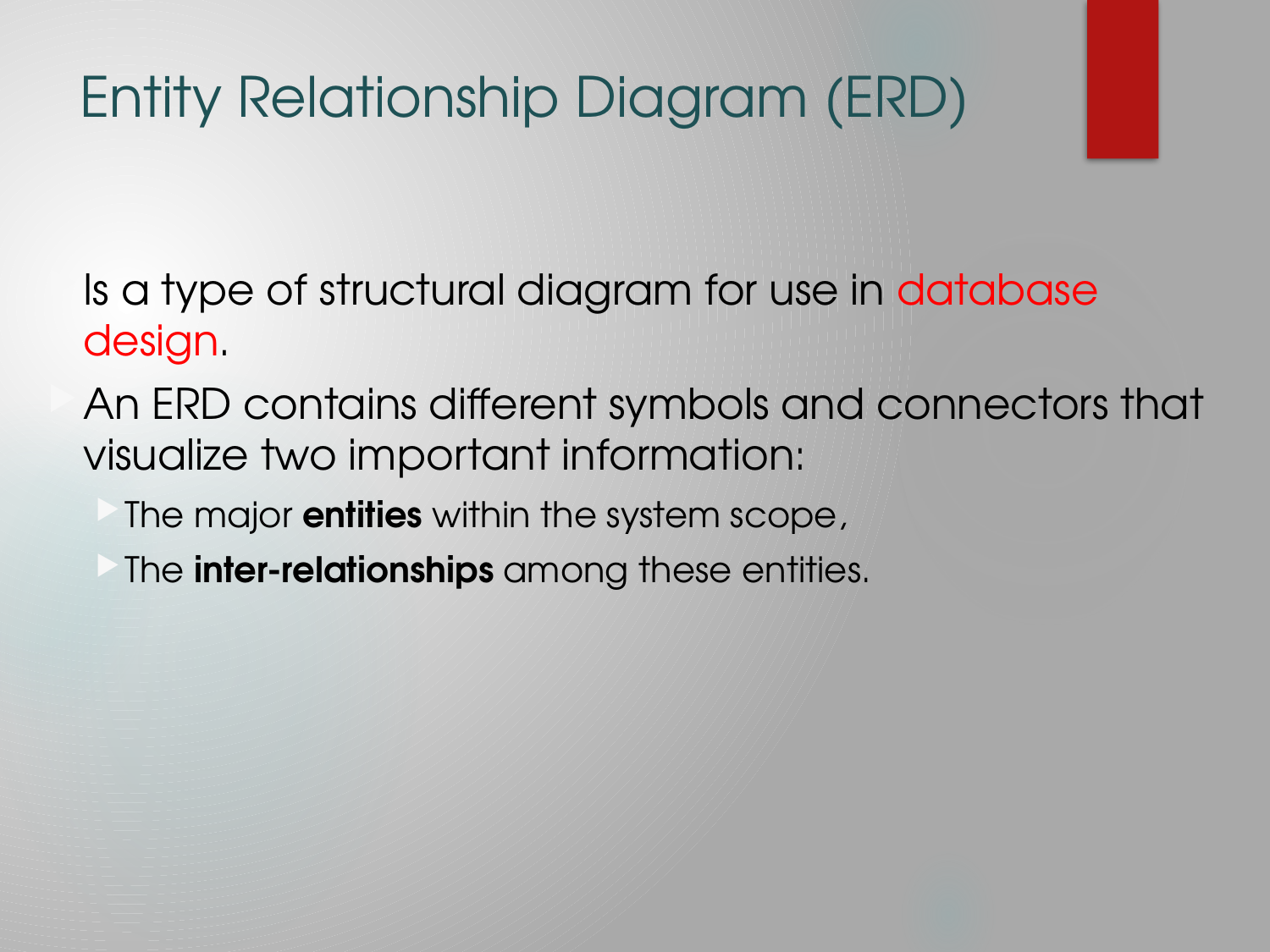

# Entity Relationship Diagram (ERD)
Is a type of structural diagram for use in database design.
An ERD contains different symbols and connectors that visualize two important information:
The major entities within the system scope,
The inter-relationships among these entities.